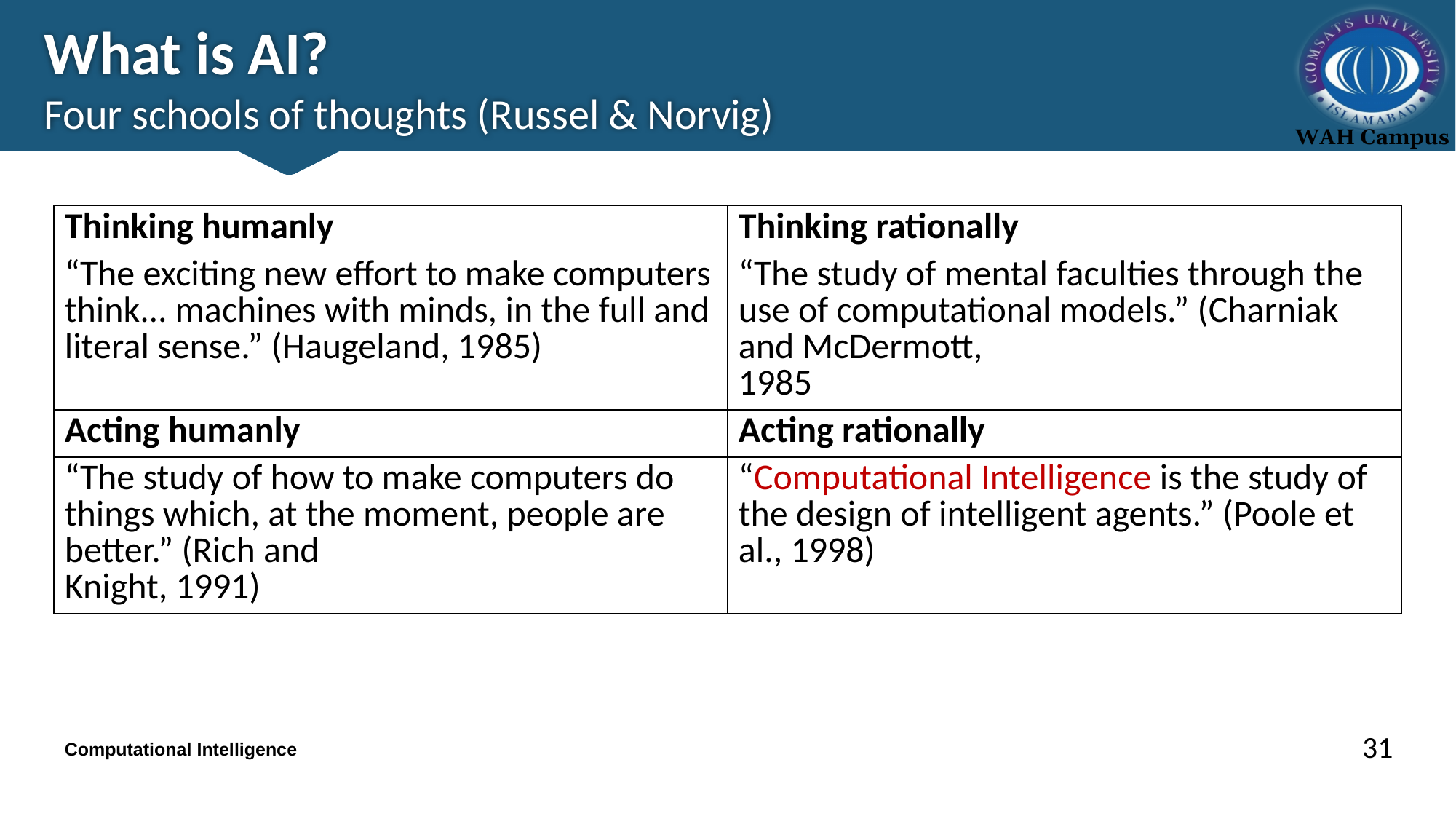

# What is AI? Four schools of thoughts (Russel & Norvig)
| Thinking humanly | Thinking rationally |
| --- | --- |
| “The exciting new effort to make computers think... machines with minds, in the full and literal sense.” (Haugeland, 1985) | “The study of mental faculties through the use of computational models.” (Charniak and McDermott, 1985 |
| Acting humanly | Acting rationally |
| “The study of how to make computers do things which, at the moment, people are better.” (Rich and Knight, 1991) | “Computational Intelligence is the study of the design of intelligent agents.” (Poole et al., 1998) |
31
Computational Intelligence